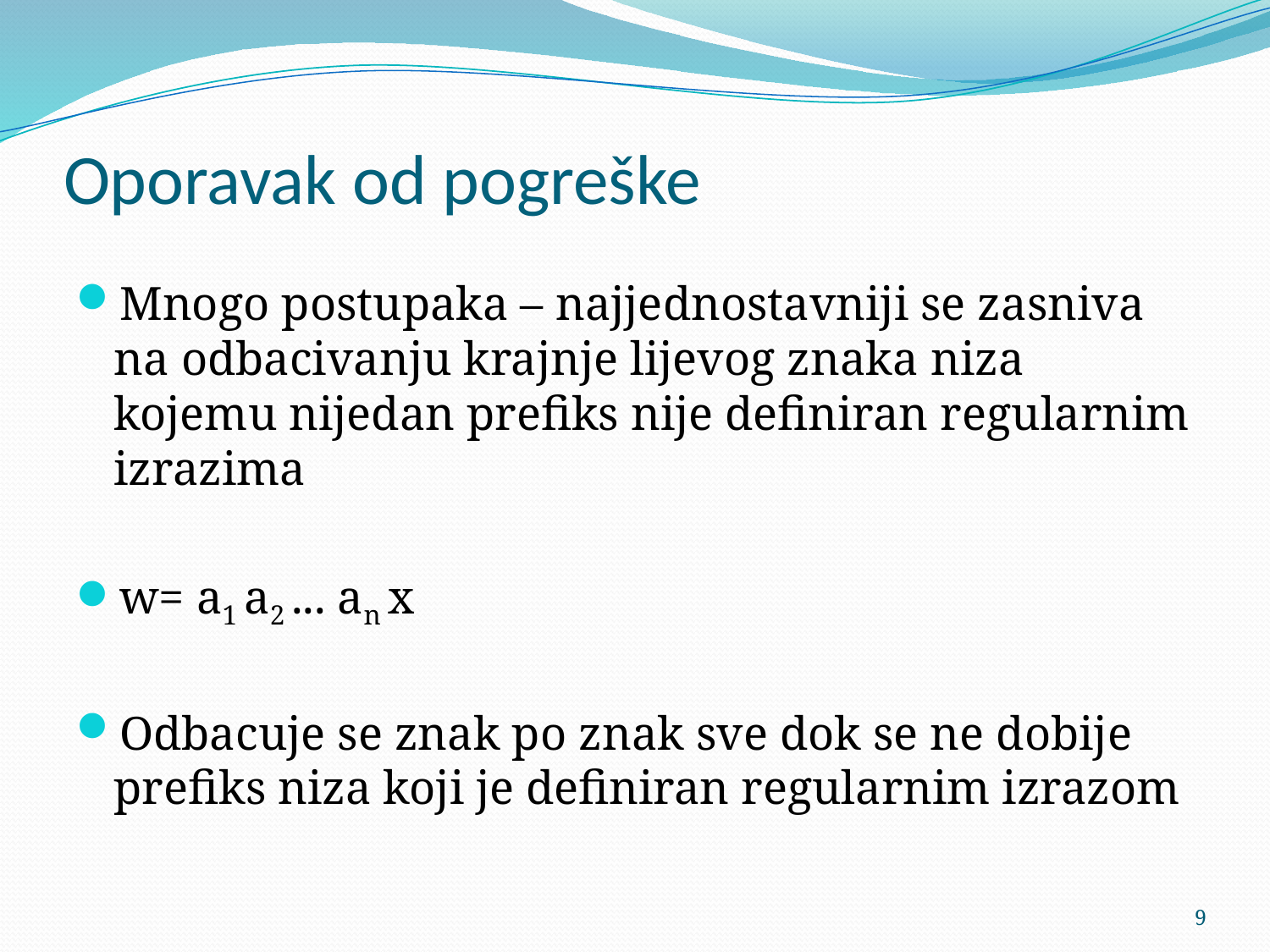

# Oporavak od pogreške
Mnogo postupaka – najjednostavniji se zasniva na odbacivanju krajnje lijevog znaka niza kojemu nijedan prefiks nije definiran regularnim izrazima

w= a1 a2 ... an x

Odbacuje se znak po znak sve dok se ne dobije prefiks niza koji je definiran regularnim izrazom
9